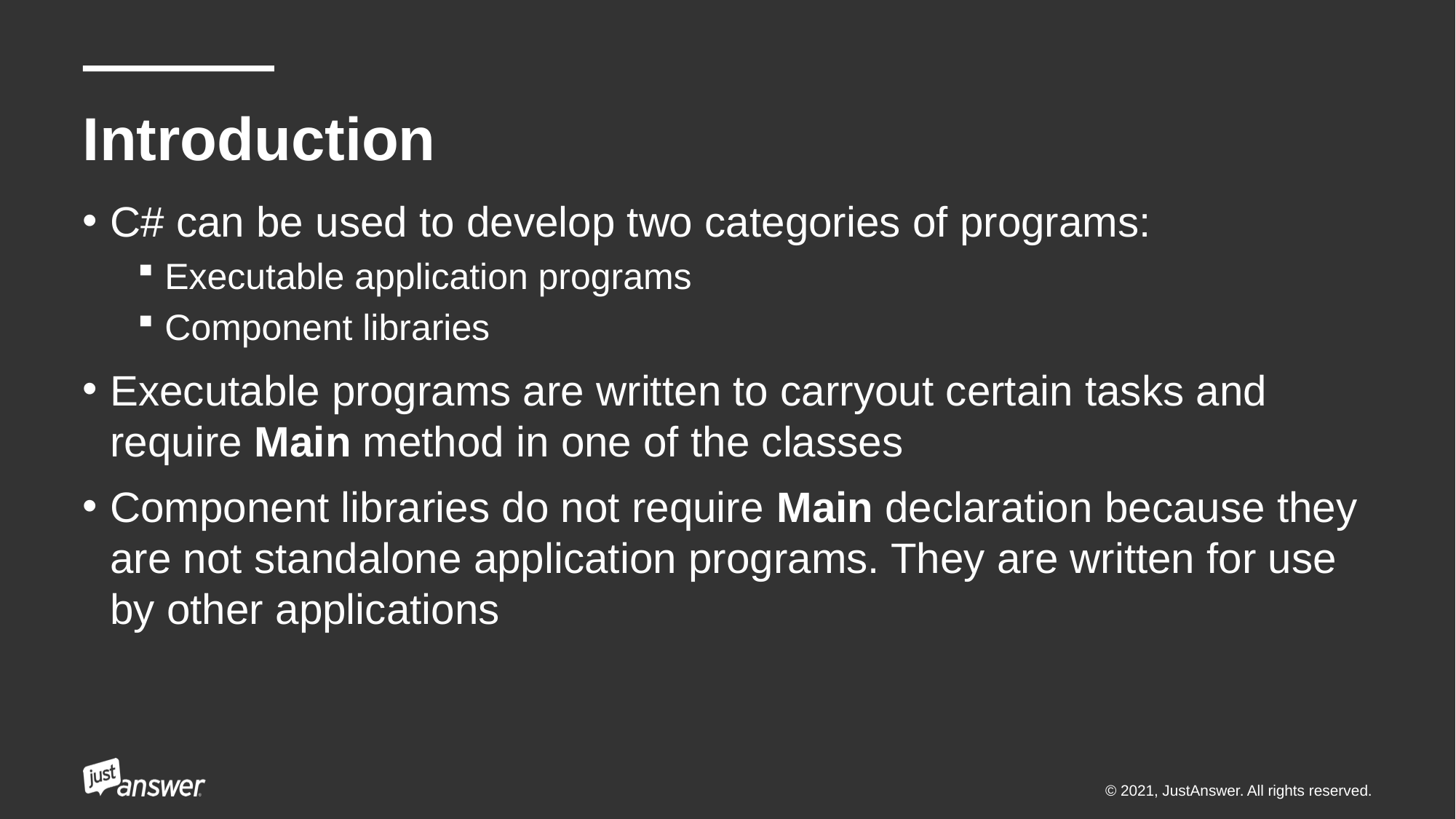

# Introduction
C# can be used to develop two categories of programs:
Executable application programs
Component libraries
Executable programs are written to carryout certain tasks and require Main method in one of the classes
Component libraries do not require Main declaration because they are not standalone application programs. They are written for use by other applications